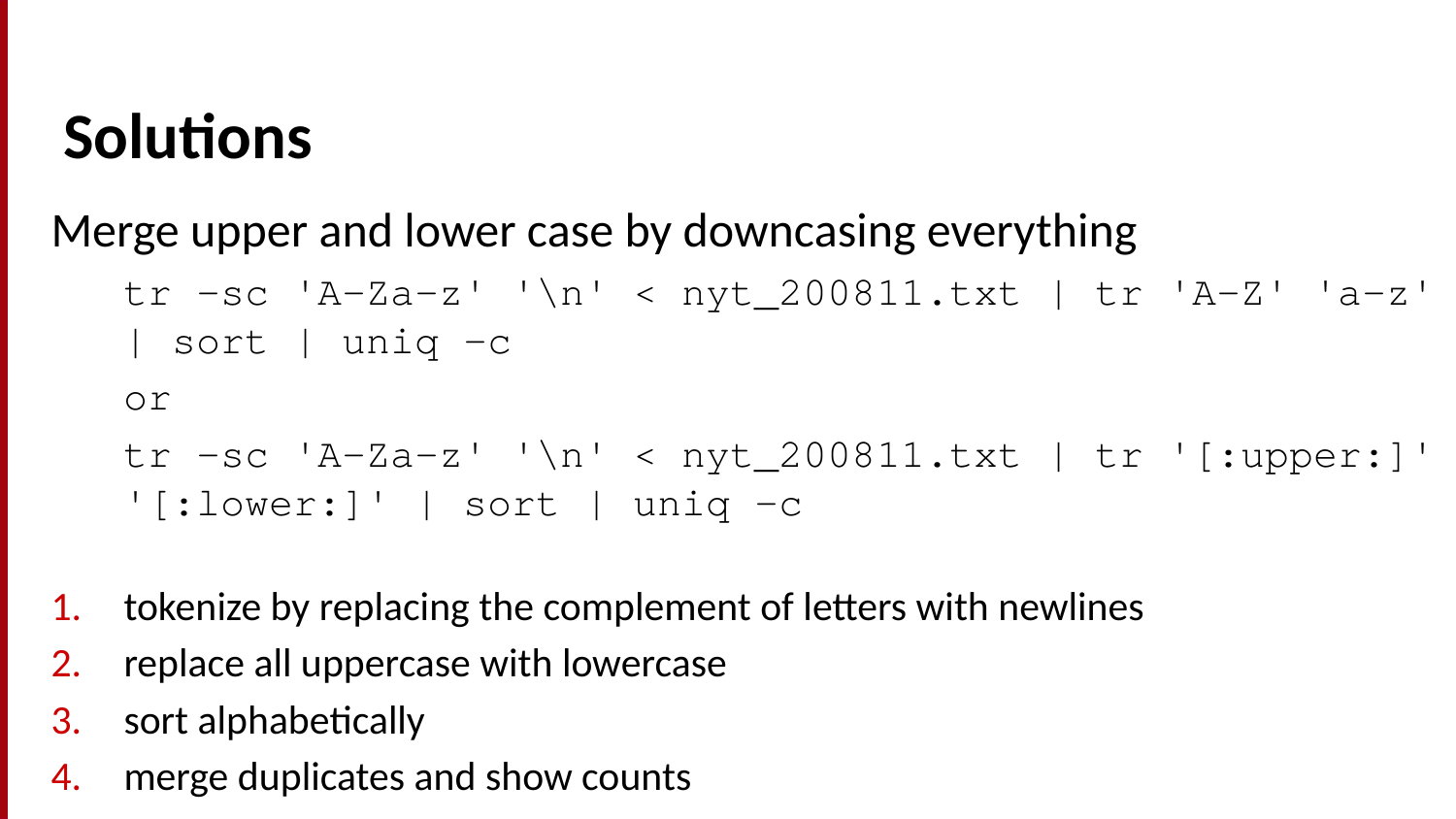

# Solutions
Merge upper and lower case by downcasing everything
tr -sc 'A-Za-z' '\n' < nyt_200811.txt | tr 'A-Z' 'a-z' | sort | uniq -c
or
tr -sc 'A-Za-z' '\n' < nyt_200811.txt | tr '[:upper:]' '[:lower:]' | sort | uniq -c
tokenize by replacing the complement of letters with newlines
replace all uppercase with lowercase
sort alphabetically
merge duplicates and show counts